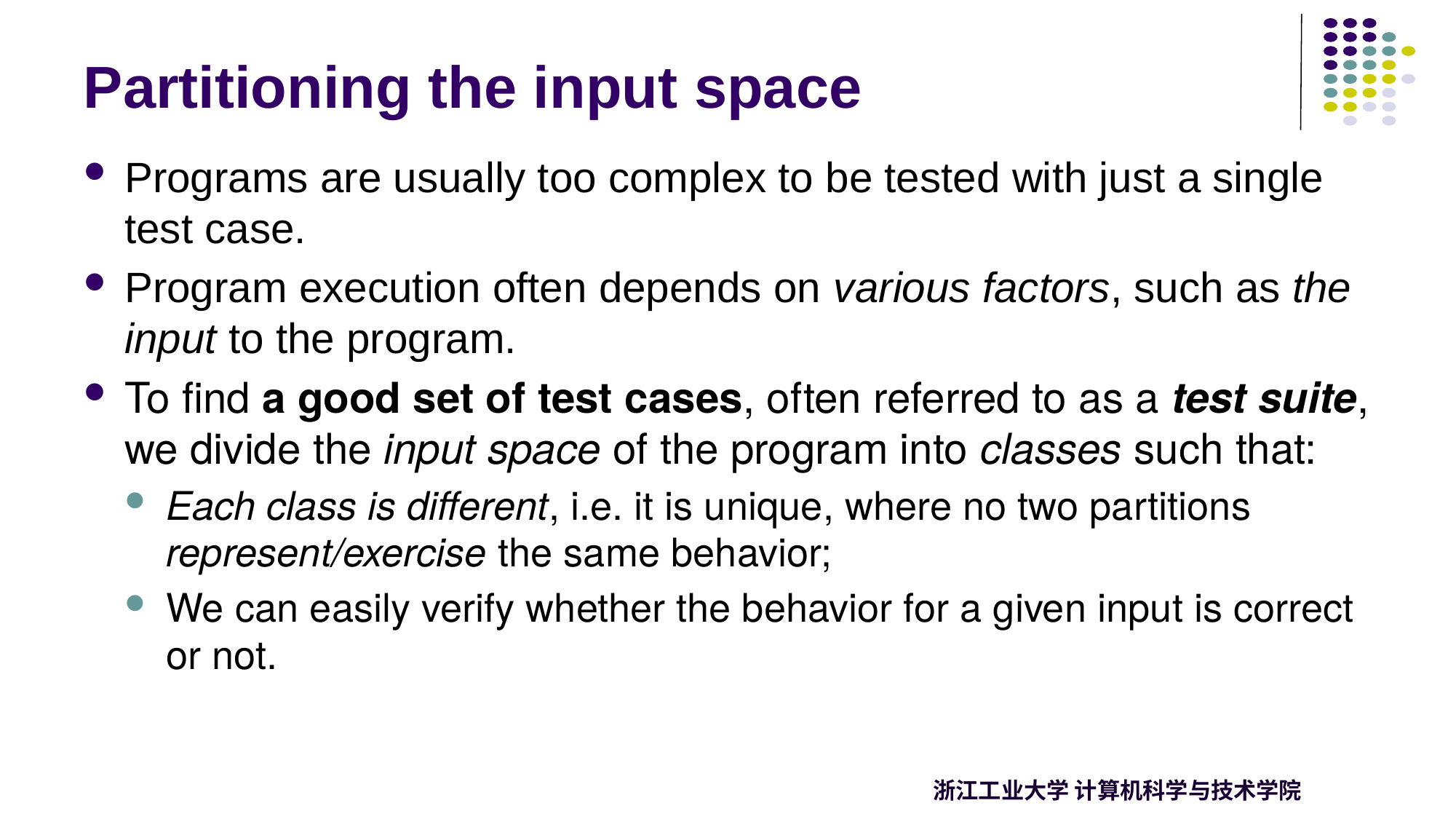

# Partitioning the input space
Programs are usually too complex to be tested with just a single test case.
Program execution often depends on various factors, such as the input to the program.
To find a good set of test cases, often referred to as a test suite, we divide the input space of the program into classes such that:
Each class is different, i.e. it is unique, where no two partitions represent/exercise the same behavior;
We can easily verify whether the behavior for a given input is correct or not.